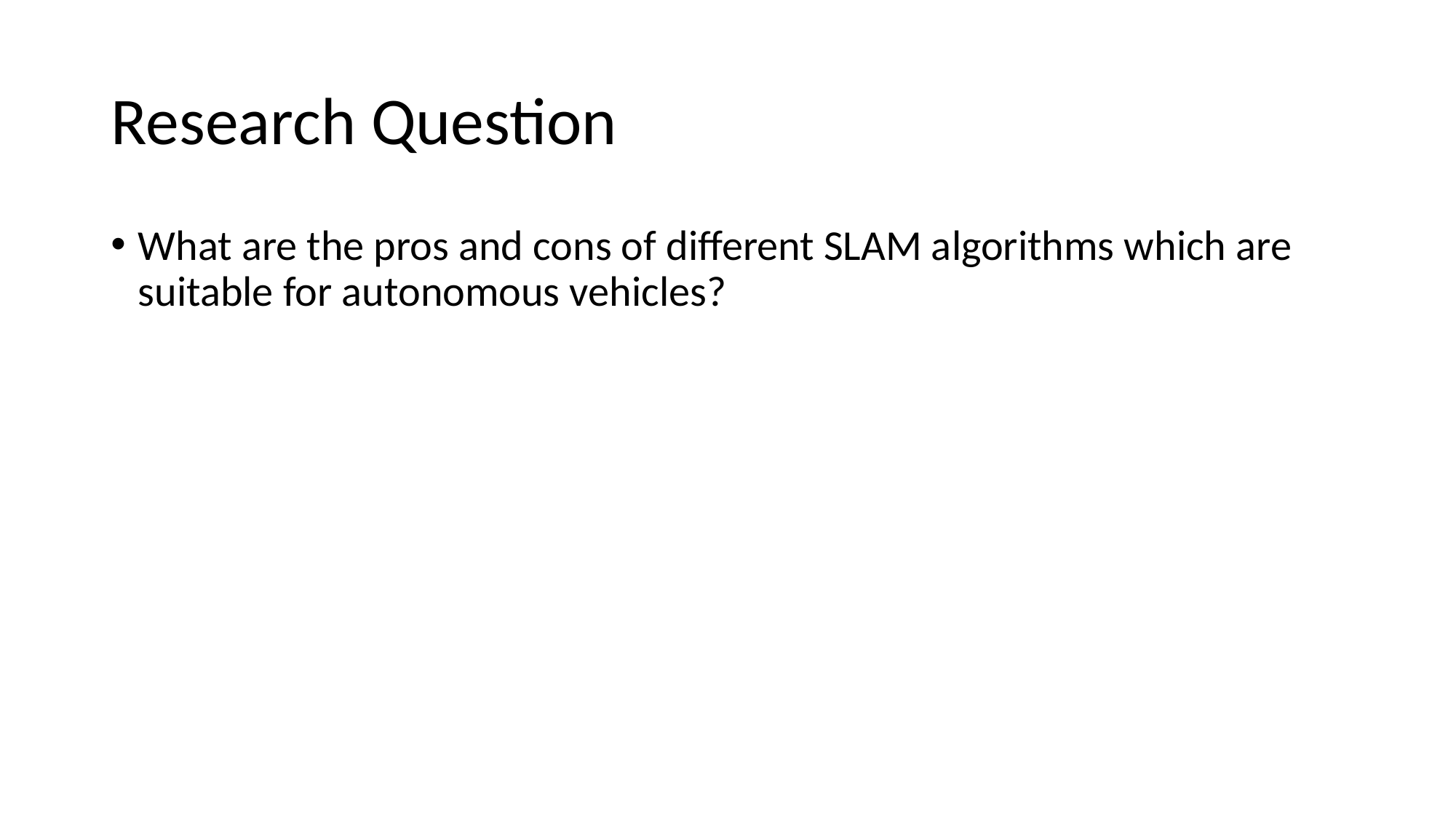

# Research Question
What are the pros and cons of different SLAM algorithms which are suitable for autonomous vehicles?